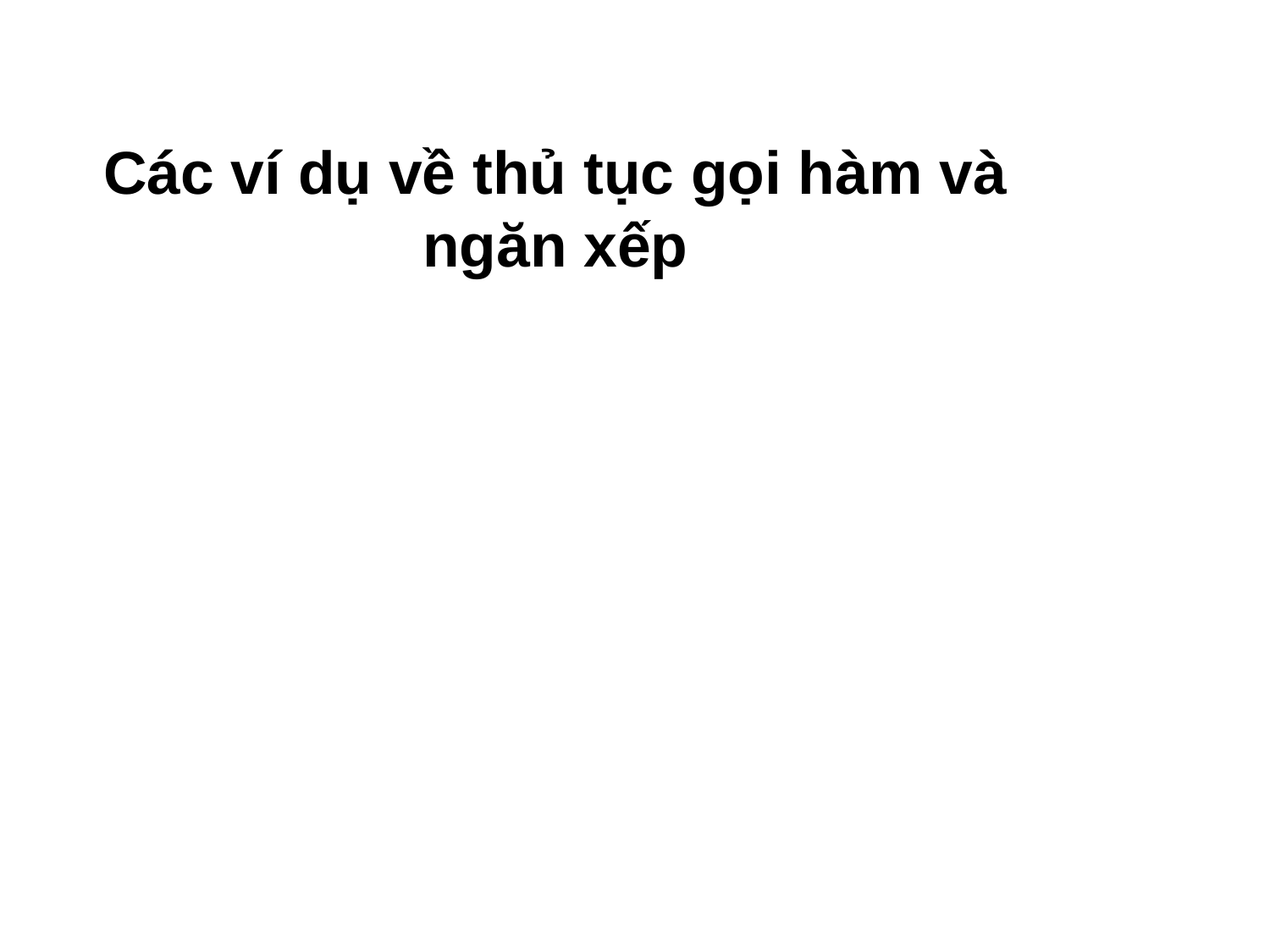

# Các ví dụ về thủ tục gọi hàm và ngăn xếp